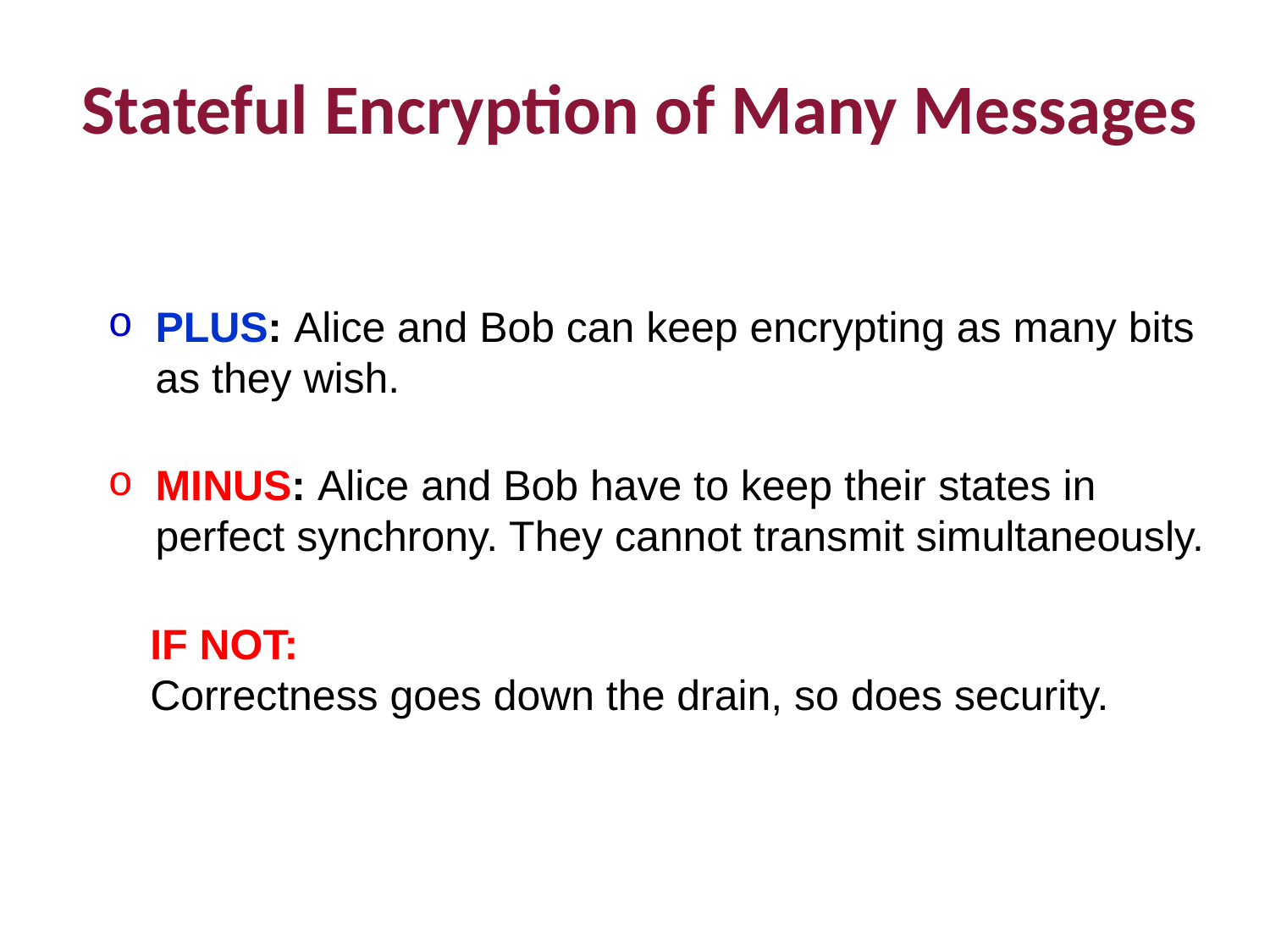

Stateful Encryption of Many Messages
PLUS: Alice and Bob can keep encrypting as many bits as they wish.
MINUS: Alice and Bob have to keep their states in perfect synchrony. They cannot transmit simultaneously.
IF NOT:
Correctness goes down the drain, so does security.